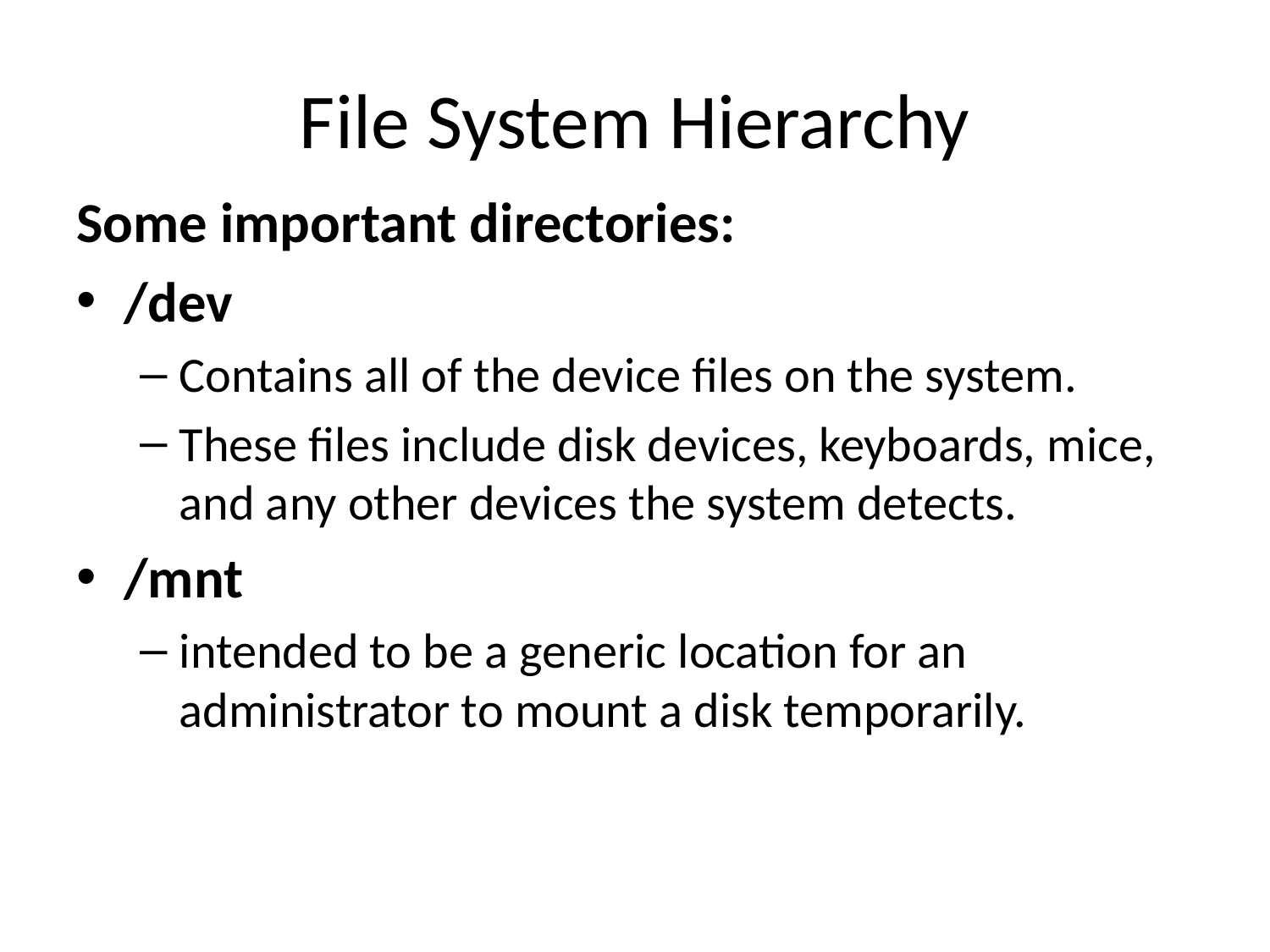

# File System Hierarchy
Some important directories:
/dev
Contains all of the device files on the system.
These files include disk devices, keyboards, mice, and any other devices the system detects.
/mnt
intended to be a generic location for an administrator to mount a disk temporarily.